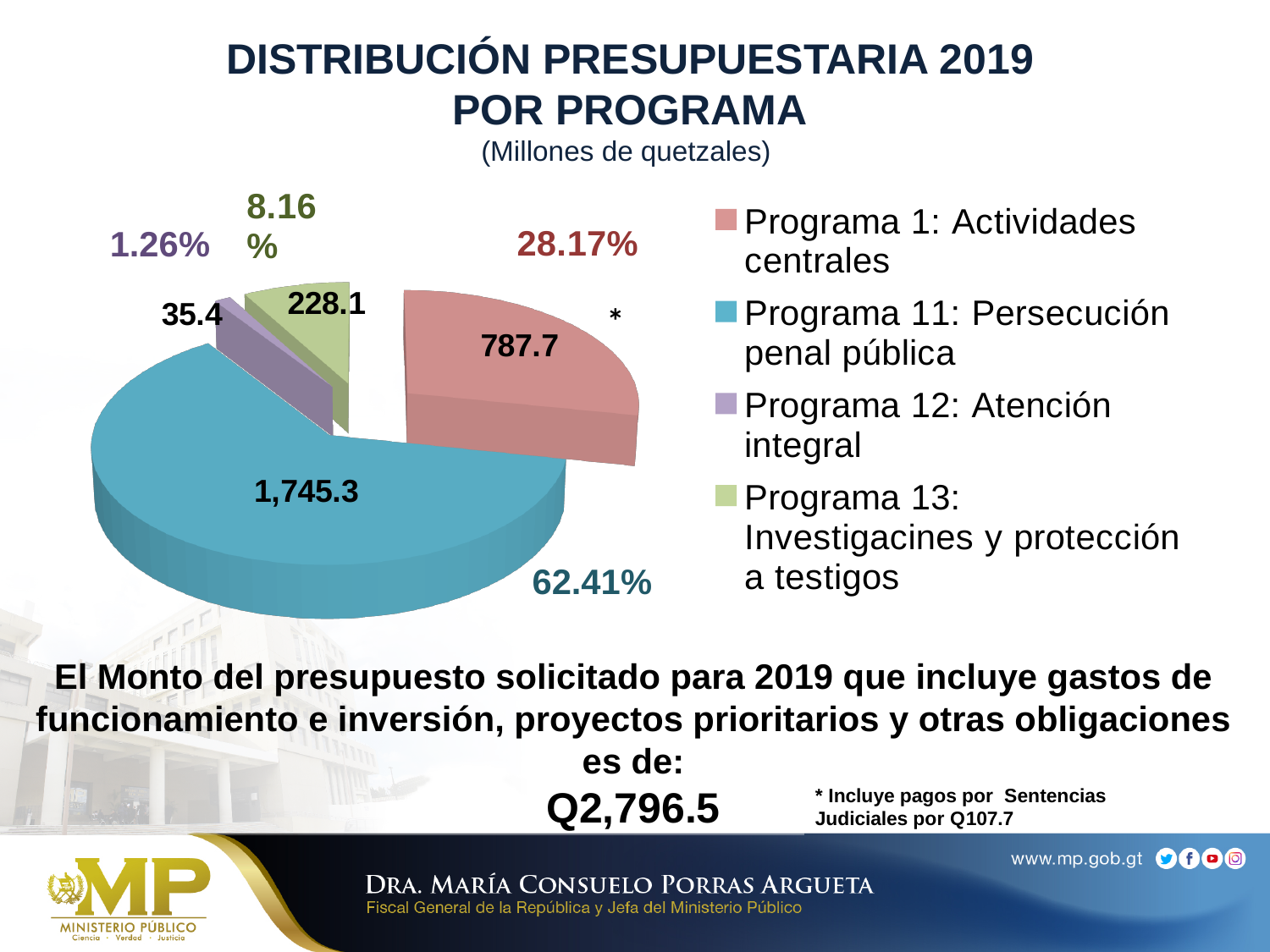

[unsupported chart]

DISTRIBUCIÓN PRESUPUESTARIA 2019
POR PROGRAMA
(Millones de quetzales)
1.26%
*
62.41%
El Monto del presupuesto solicitado para 2019 que incluye gastos de funcionamiento e inversión, proyectos prioritarios y otras obligaciones es de:
Q2,796.5